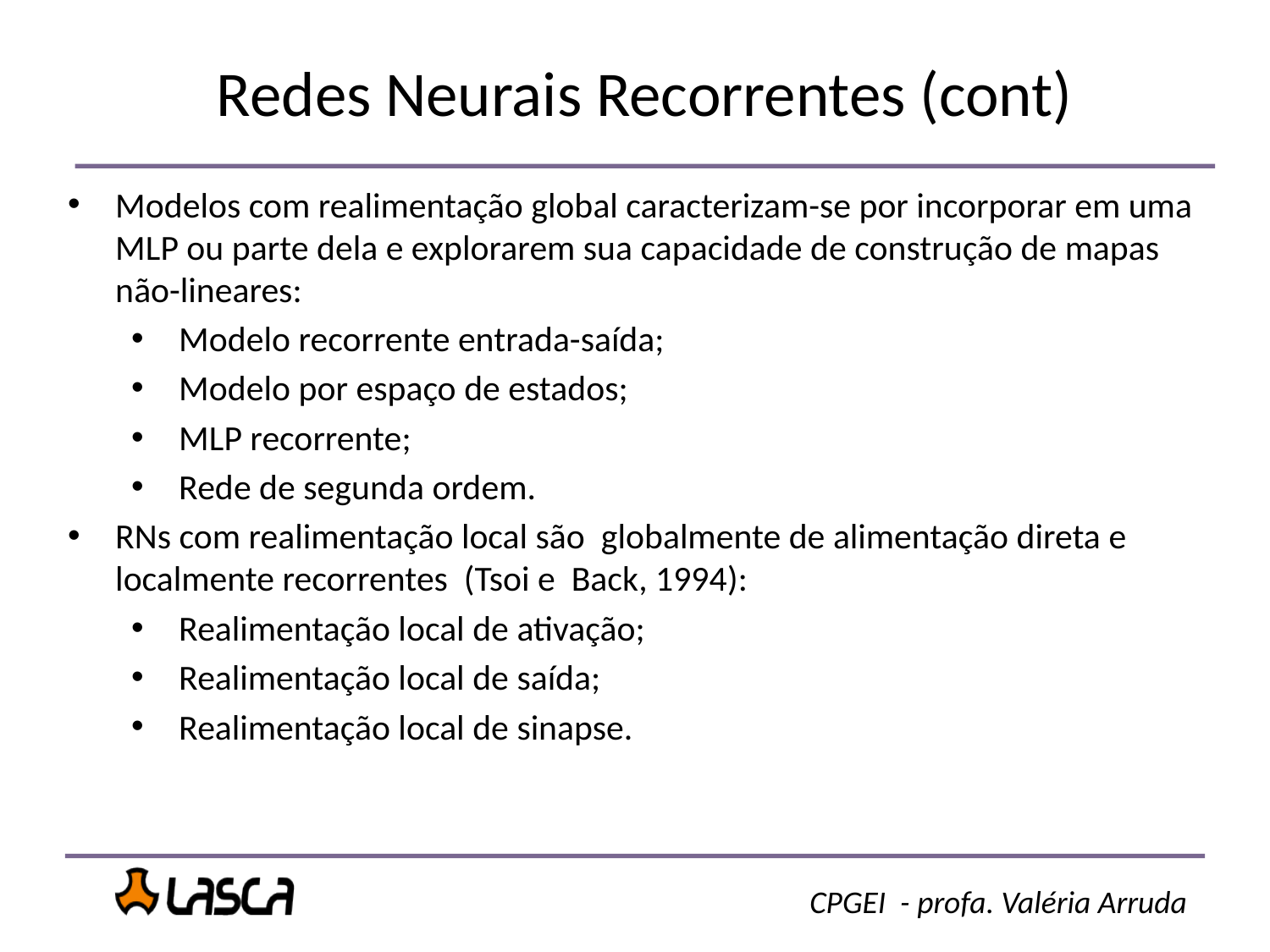

# Redes Neurais Recorrentes (cont)
Modelos com realimentação global caracterizam-se por incorporar em uma MLP ou parte dela e explorarem sua capacidade de construção de mapas não-lineares:
Modelo recorrente entrada-saída;
Modelo por espaço de estados;
MLP recorrente;
Rede de segunda ordem.
RNs com realimentação local são  globalmente de alimentação direta e localmente recorrentes  (Tsoi e  Back, 1994):
Realimentação local de ativação;
Realimentação local de saída;
Realimentação local de sinapse.